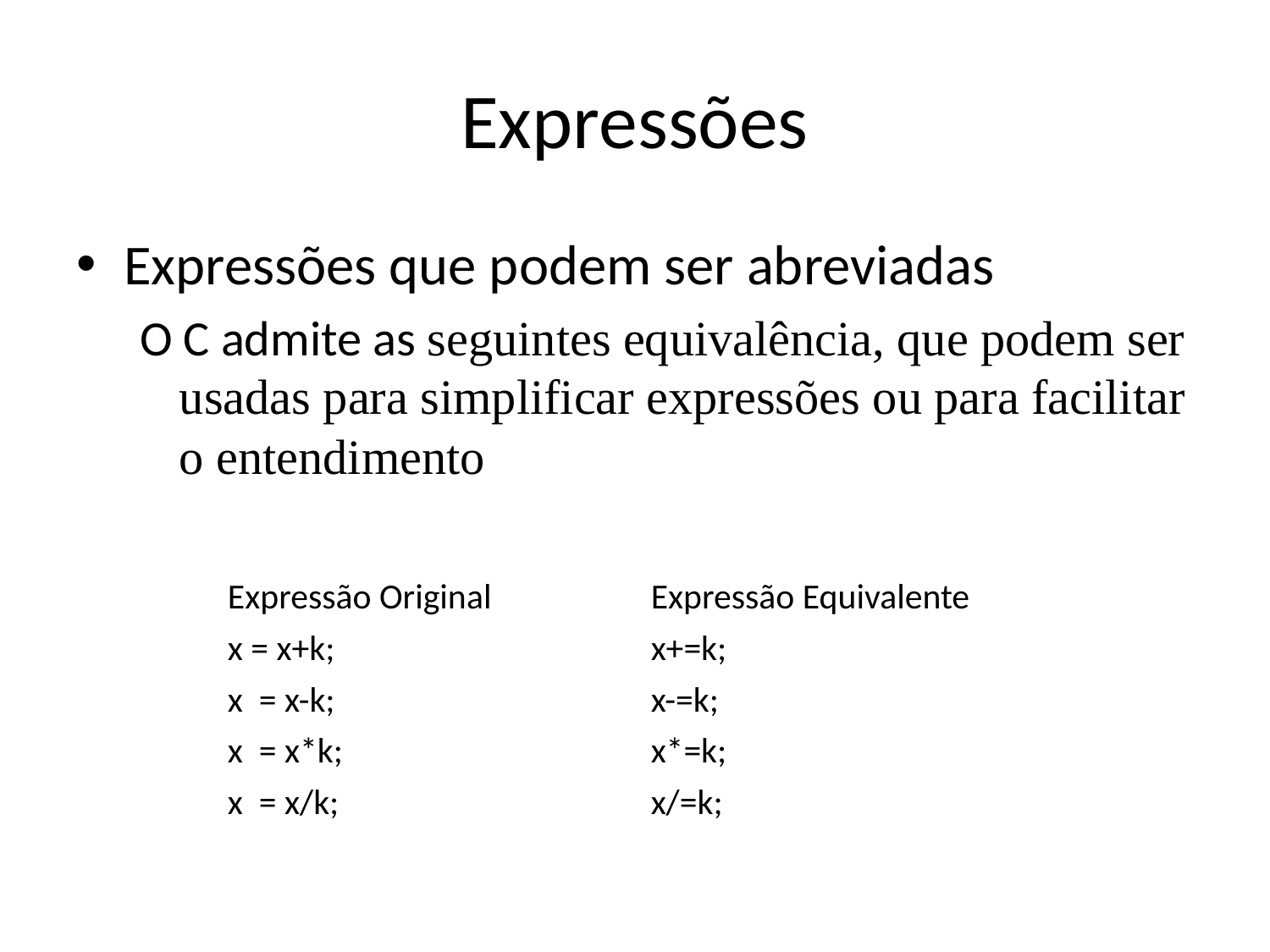

# Expressões
Expressões que podem ser abreviadas
O C admite as seguintes equivalência, que podem ser usadas para simplificar expressões ou para facilitar o entendimento

| Expressão Original | Expressão Equivalente |
| --- | --- |
| x = x+k; | x+=k; |
| x = x-k; | x-=k; |
| x = x\*k; | x\*=k; |
| x = x/k; | x/=k; |